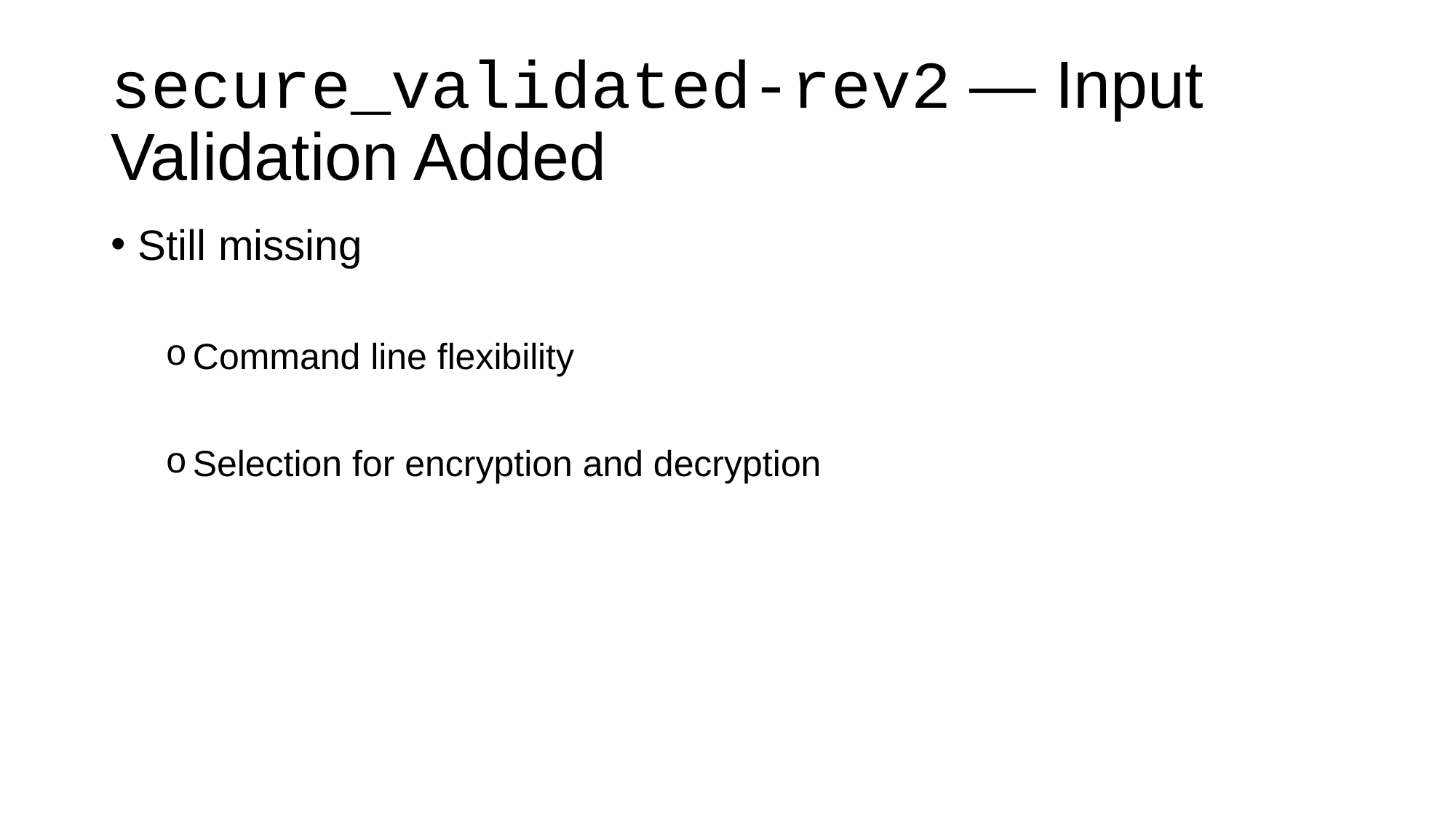

# secure_validated-rev2 — Input Validation Added
Still missing

Command line flexibility

Selection for encryption and decryption